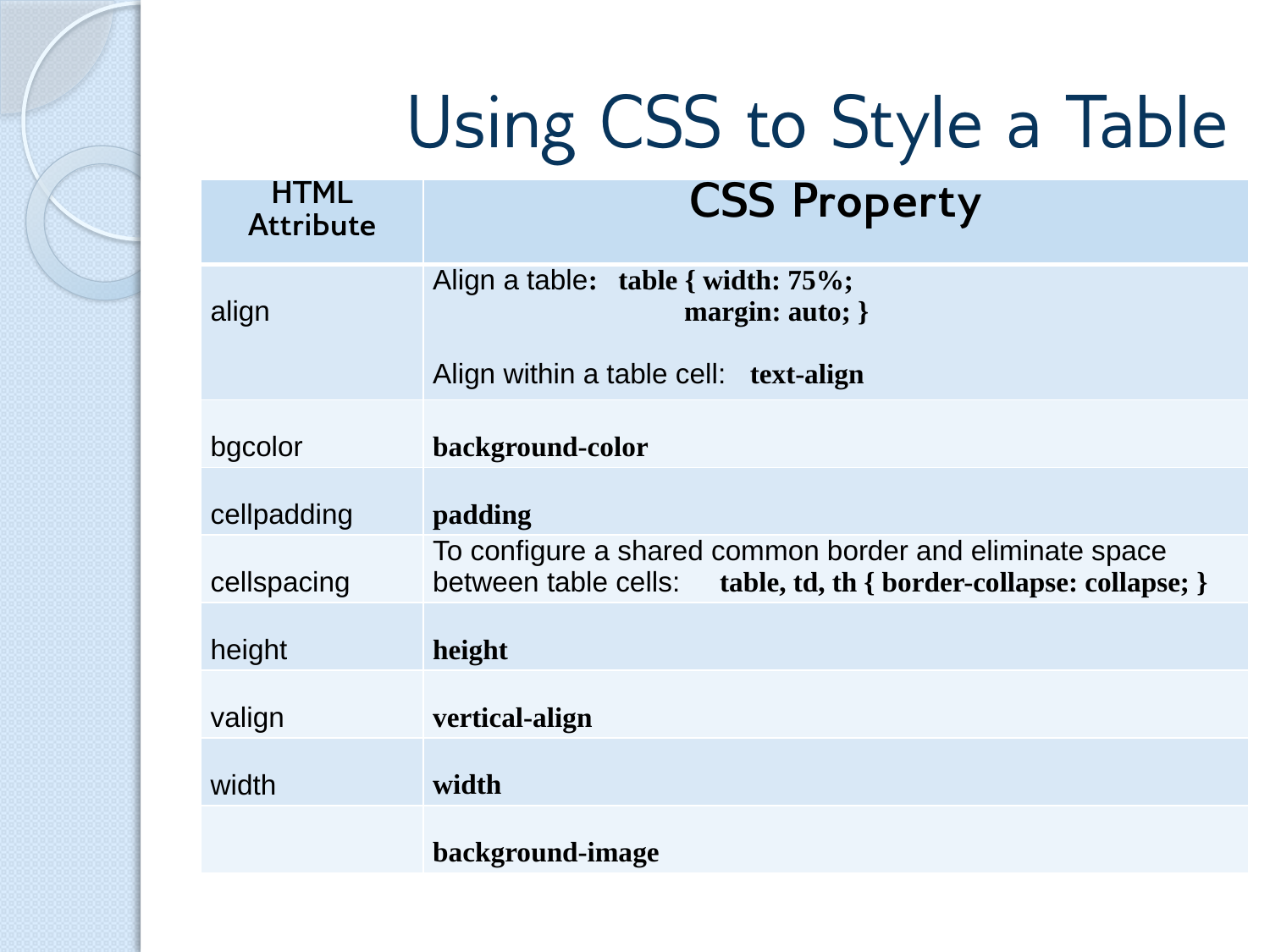

# Using CSS to Style a Table
| HTML Attribute | CSS Property |
| --- | --- |
| align | Align a table: table { width: 75%; margin: auto; } Align within a table cell: text-align |
| bgcolor | background-color |
| cellpadding | padding |
| cellspacing | To configure a shared common border and eliminate space between table cells: table, td, th { border-collapse: collapse; } |
| height | height |
| valign | vertical-align |
| width | width |
|  | background-image |